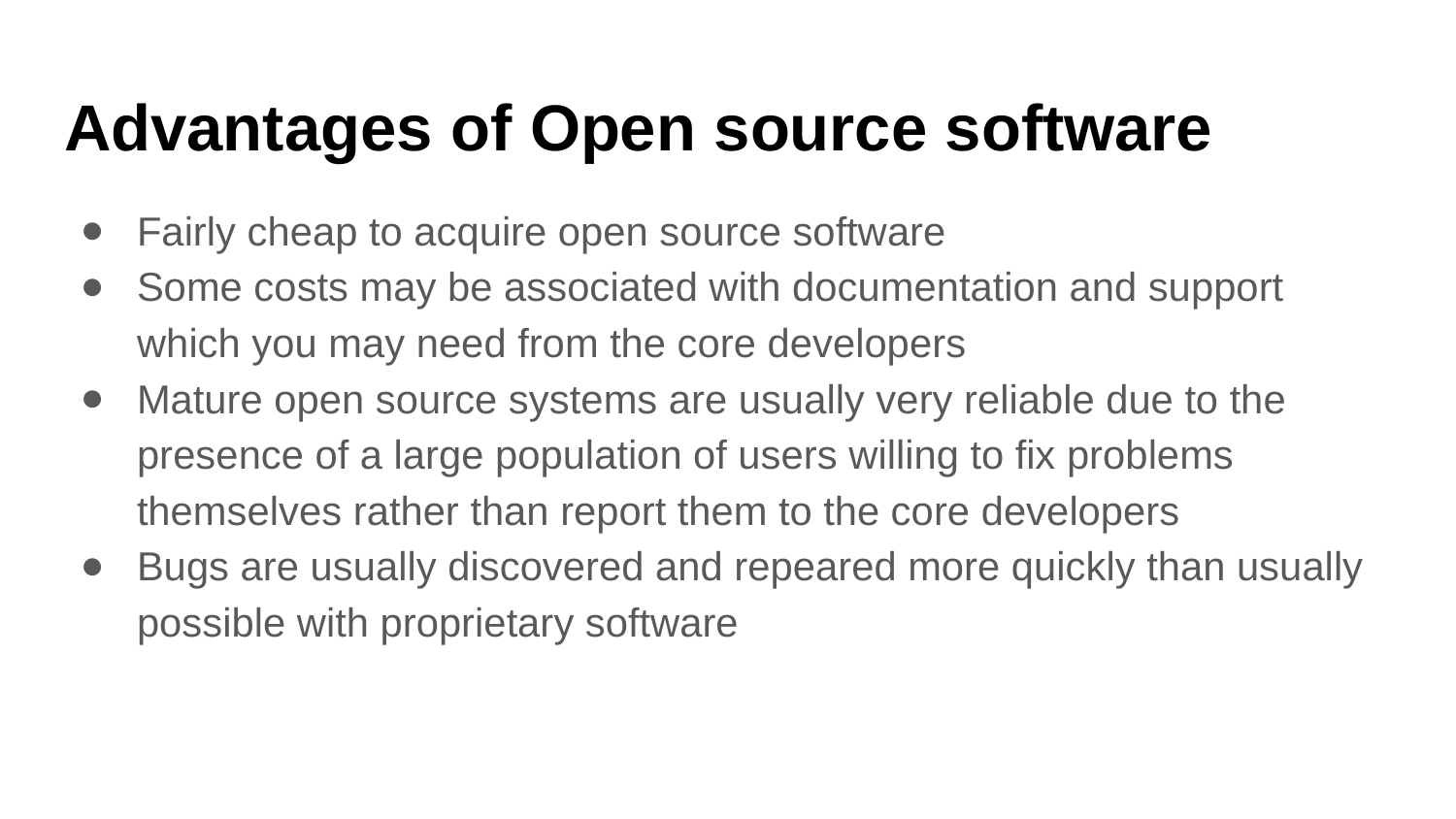

# Advantages of Open source software
Fairly cheap to acquire open source software
Some costs may be associated with documentation and support which you may need from the core developers
Mature open source systems are usually very reliable due to the presence of a large population of users willing to fix problems themselves rather than report them to the core developers
Bugs are usually discovered and repeared more quickly than usually possible with proprietary software